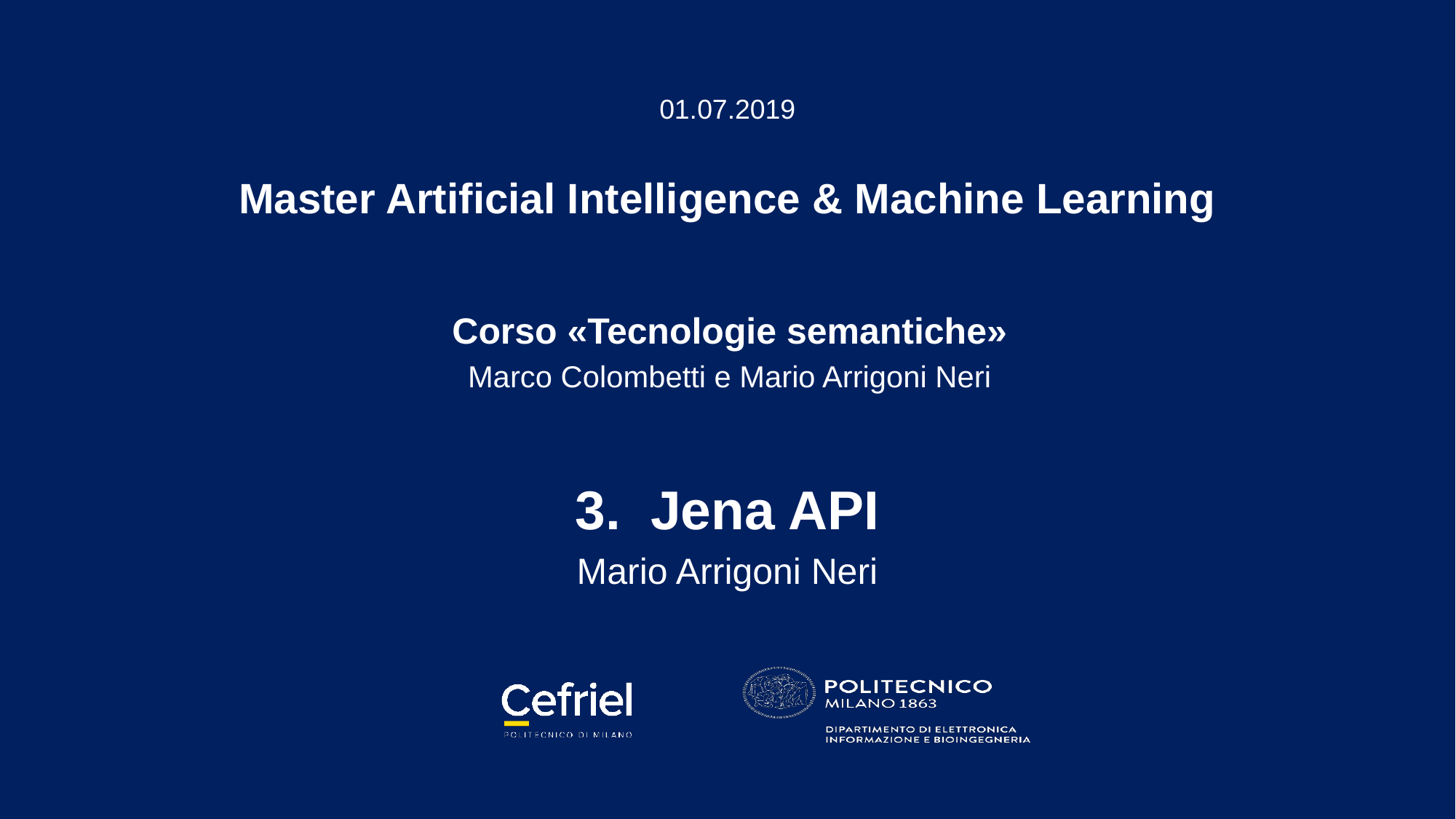

01.07.2019
Master Artificial Intelligence & Machine Learning
Corso «Tecnologie semantiche»
Marco Colombetti e Mario Arrigoni Neri
3.  Jena API
Mario Arrigoni Neri